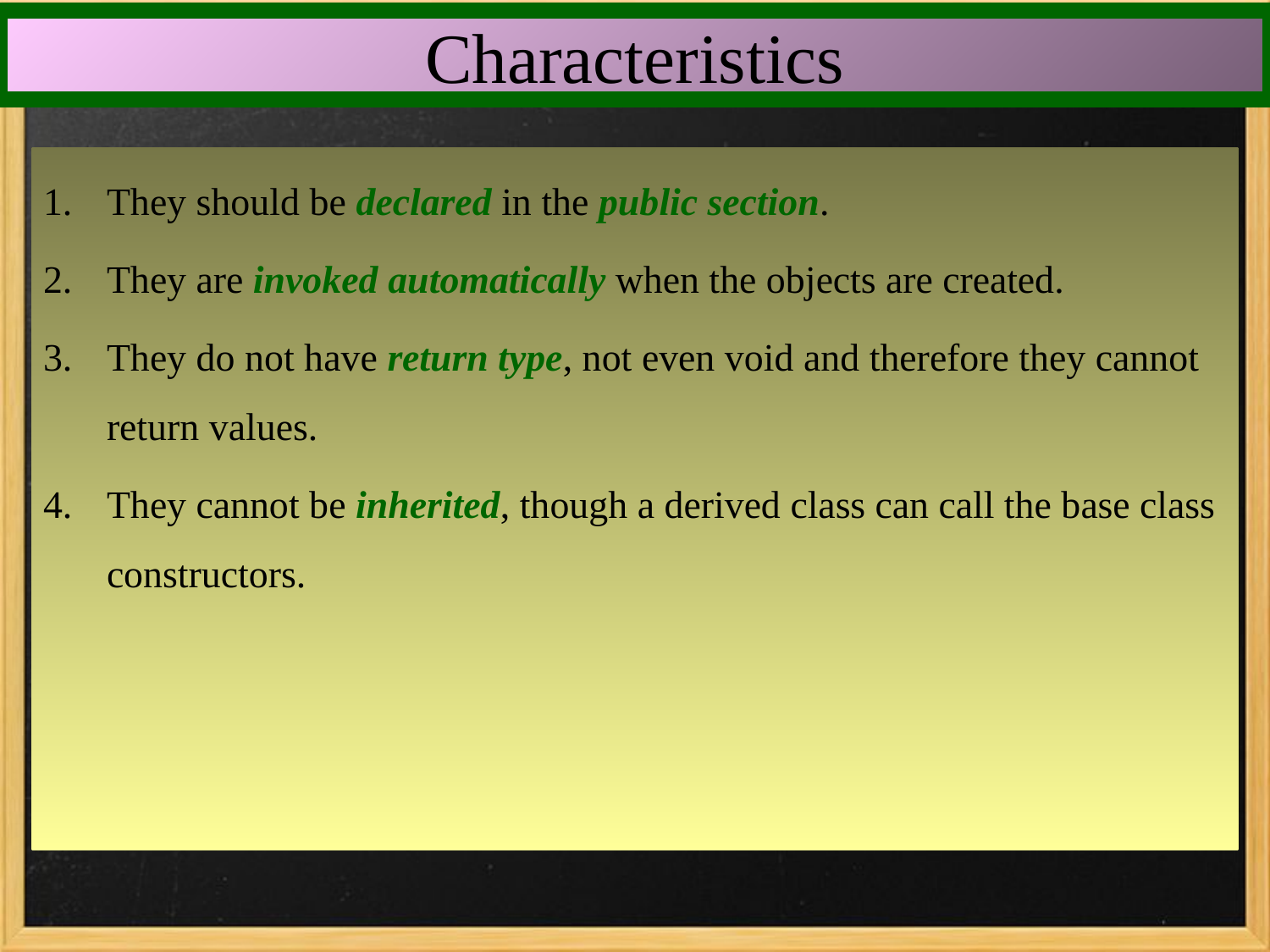

# Characteristics
They should be declared in the public section.
They are invoked automatically when the objects are created.
They do not have return type, not even void and therefore they cannot return values.
They cannot be inherited, though a derived class can call the base class constructors.